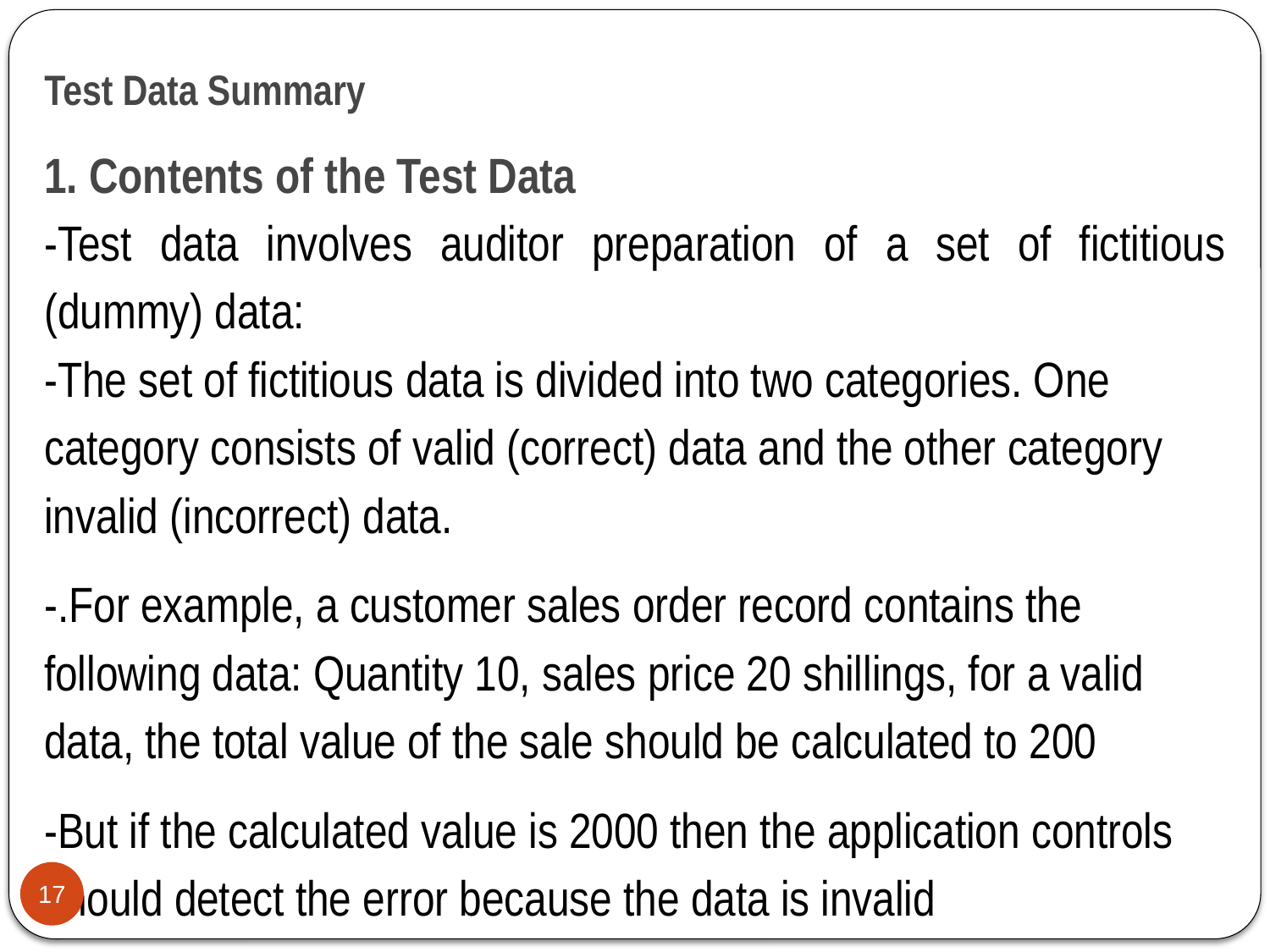

Test Data Summary
1. Contents of the Test Data
-Test data involves auditor preparation of a set of fictitious (dummy) data:
-The set of fictitious data is divided into two categories. One category consists of valid (correct) data and the other category invalid (incorrect) data.
-.For example, a customer sales order record contains the following data: Quantity 10, sales price 20 shillings, for a valid data, the total value of the sale should be calculated to 200
-But if the calculated value is 2000 then the application controls should detect the error because the data is invalid

17